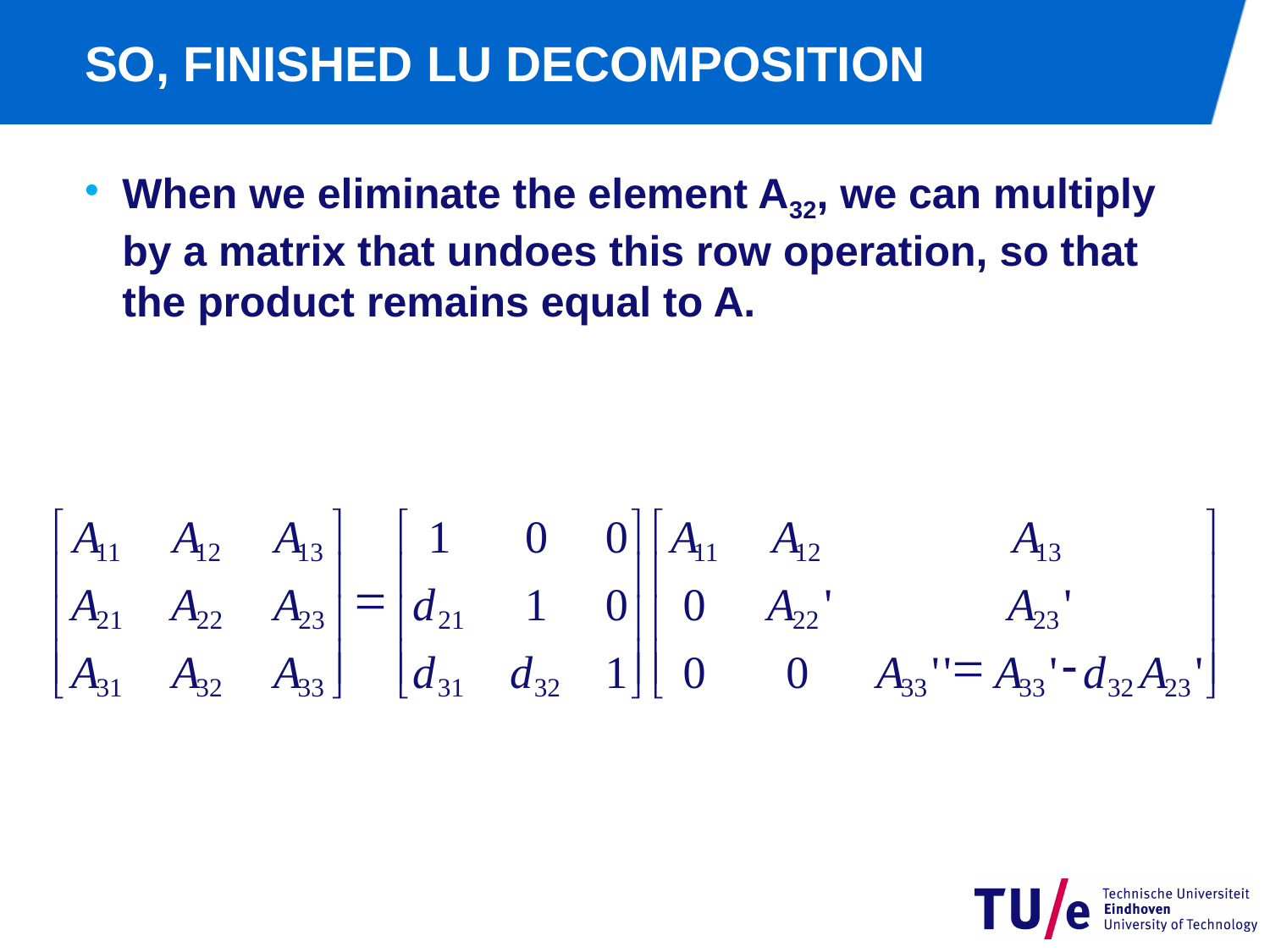

# SO, FINISHED LU DECOMPOSITION
When we eliminate the element A32, we can multiply by a matrix that undoes this row operation, so that the product remains equal to A.

A
A
A
1
0
0
A
A
A
11
12
13
11
12
13

=
A
A
A
d
1
0
0
A
'
A
'

21
22
23
21
22
23

=
−
A
A
A
d
d
1
0
0
A
'
'
A
'
d
A
'

31
32
33
31
32
33
33
32
23